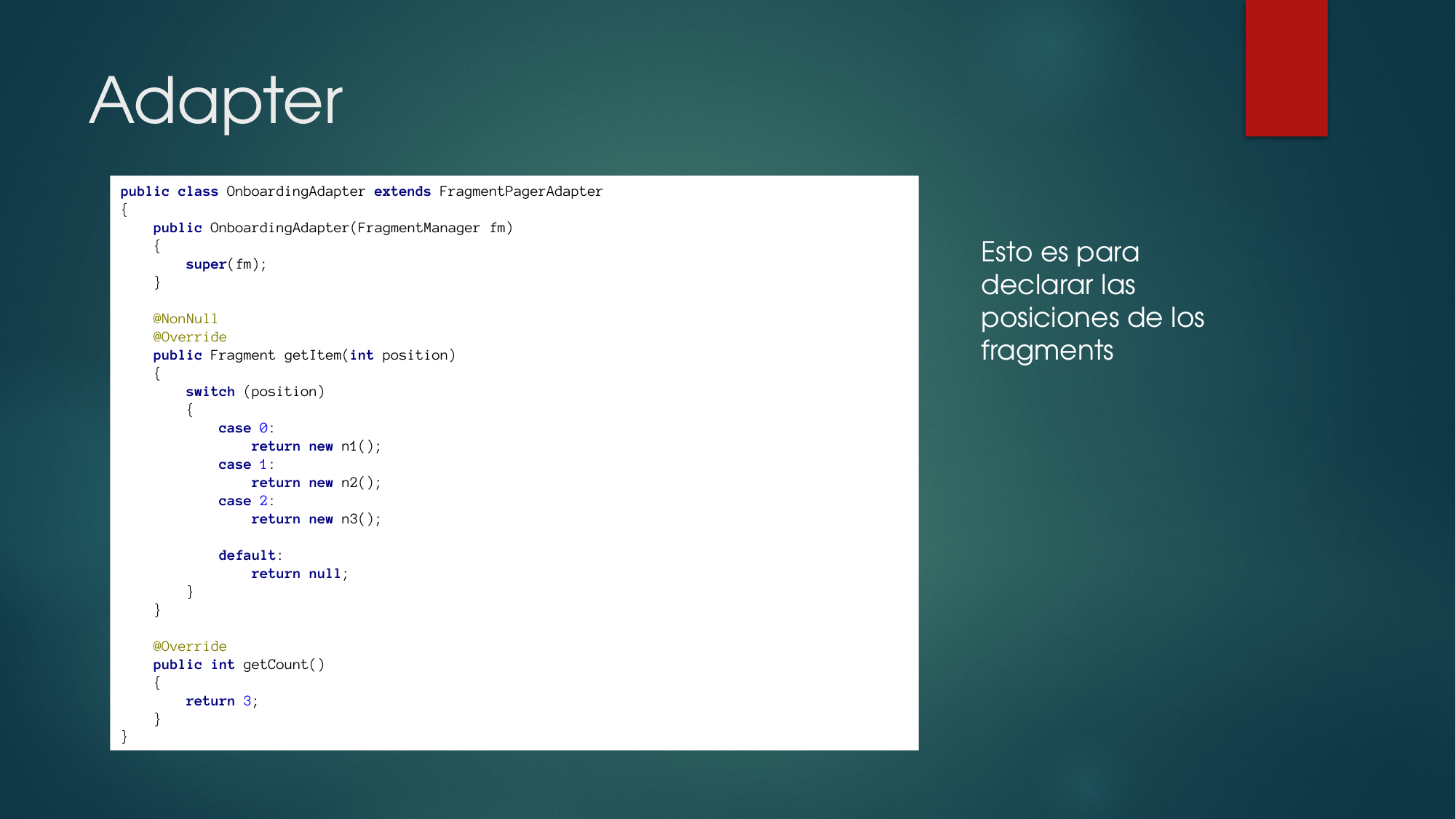

# Adapter
public class OnboardingAdapter extends FragmentPagerAdapter
{
    public OnboardingAdapter(FragmentManager fm)
    {
        super(fm);
    }
    @NonNull
    @Override
    public Fragment getItem(int position)
    {
        switch (position)
        {
            case 0:
                return new n1();
            case 1:
                return new n2();
            case 2:
                return new n3();
            default:
                return null;
        }
    }
    @Override
    public int getCount()
    {
        return 3;
    }
}
Esto es para declarar las posiciones de los fragments